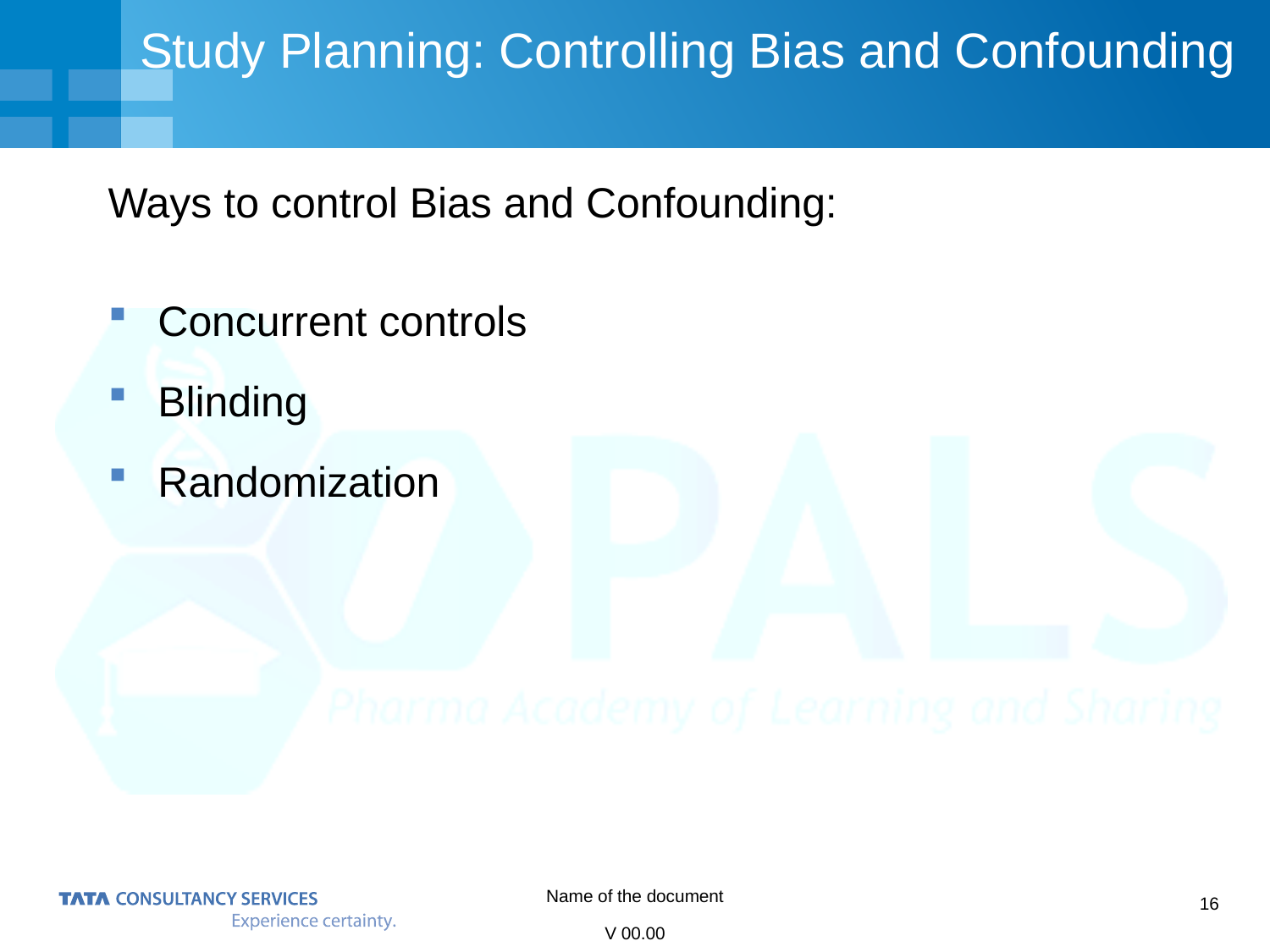

# Study Planning: Controlling Bias and Confounding
Ways to control Bias and Confounding:

Concurrent controls
Blinding
Randomization